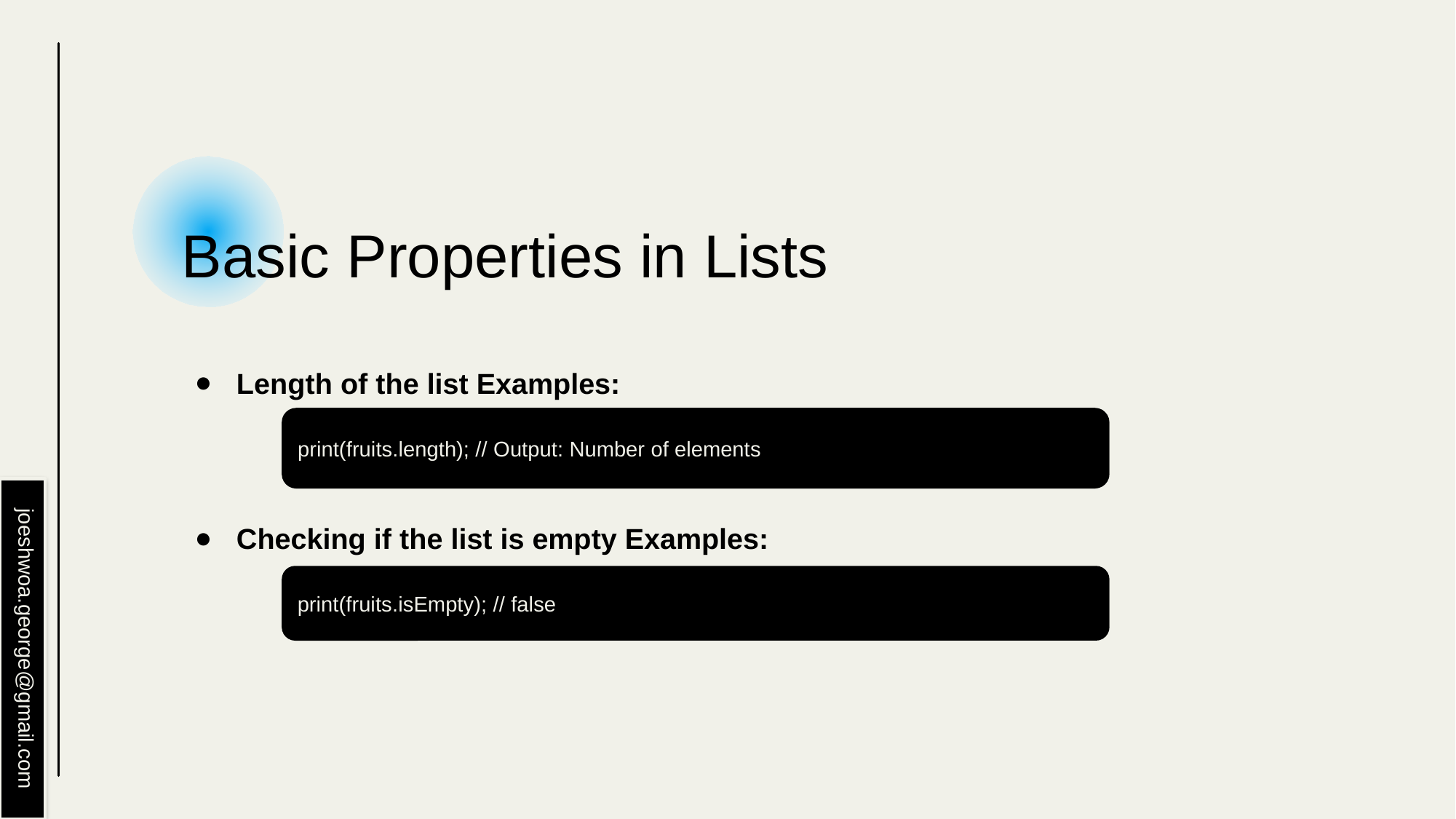

# Basic Properties in Lists
Length of the list Examples:

Checking if the list is empty Examples:

print(fruits.length); // Output: Number of elements
print(fruits.isEmpty); // false
joeshwoa.george@gmail.com